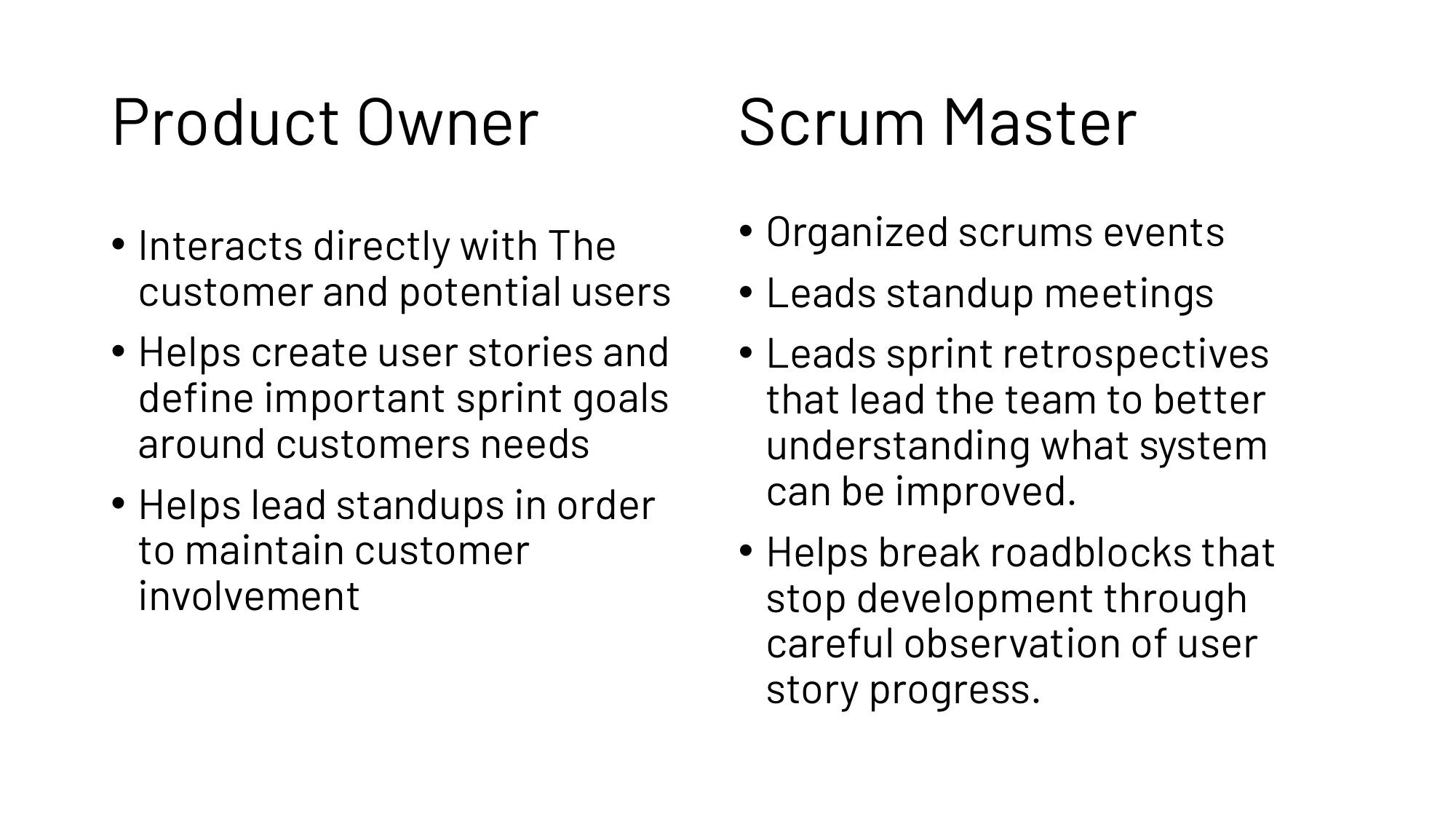

# Product Owner
Scrum Master
Organized scrums events
Leads standup meetings
Leads sprint retrospectives that lead the team to better understanding what system can be improved.
Helps break roadblocks that stop development through careful observation of user story progress.
Interacts directly with The customer and potential users
Helps create user stories and define important sprint goals around customers needs
Helps lead standups in order to maintain customer involvement